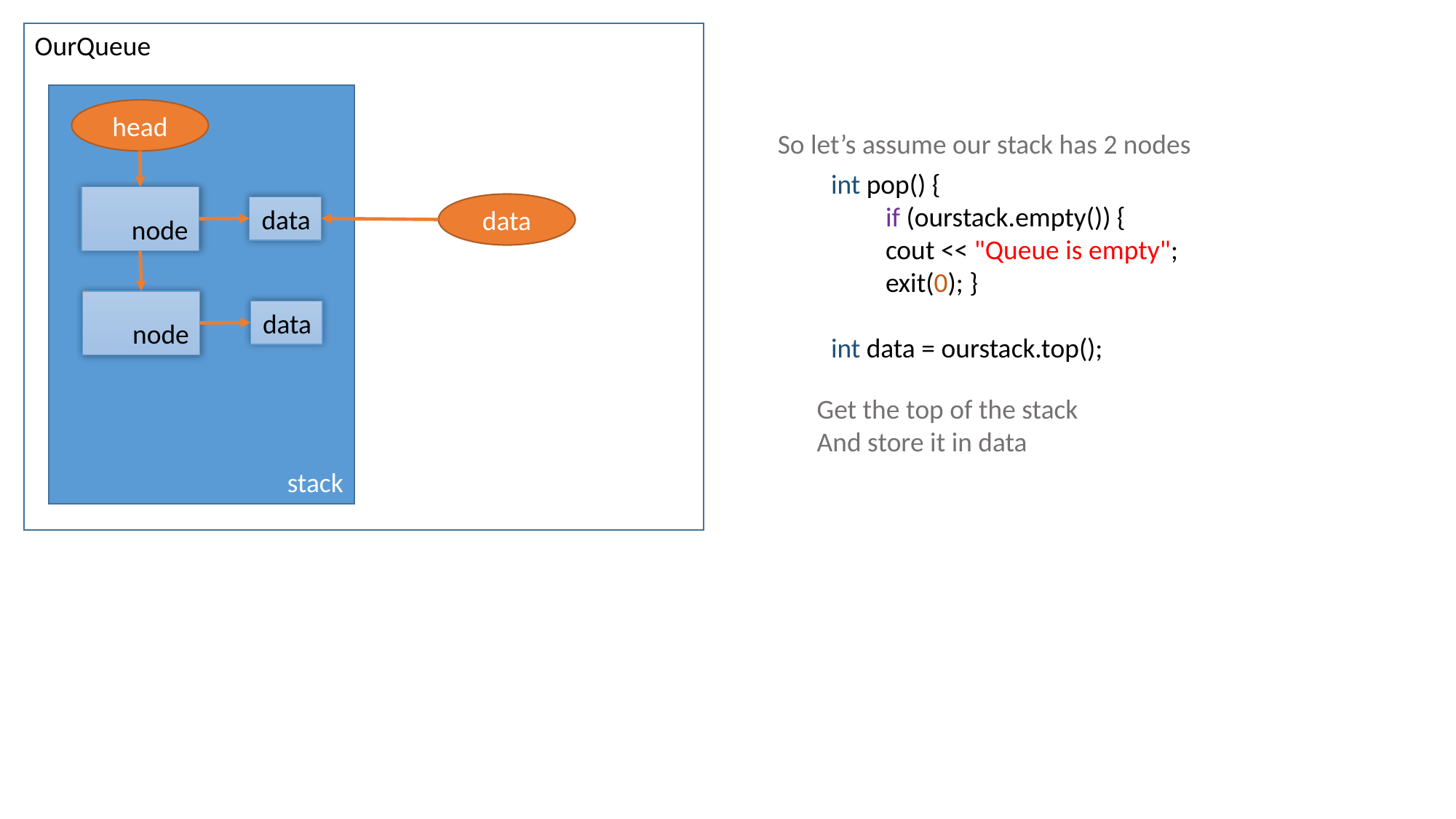

OurQueue
stack
head
So let’s assume our stack has 2 nodes
int pop() {
	if (ourstack.empty()) {
	cout << "Queue is empty";
	exit(0); }

int data = ourstack.top();
node
data
data
node
data
Get the top of the stack
And store it in data